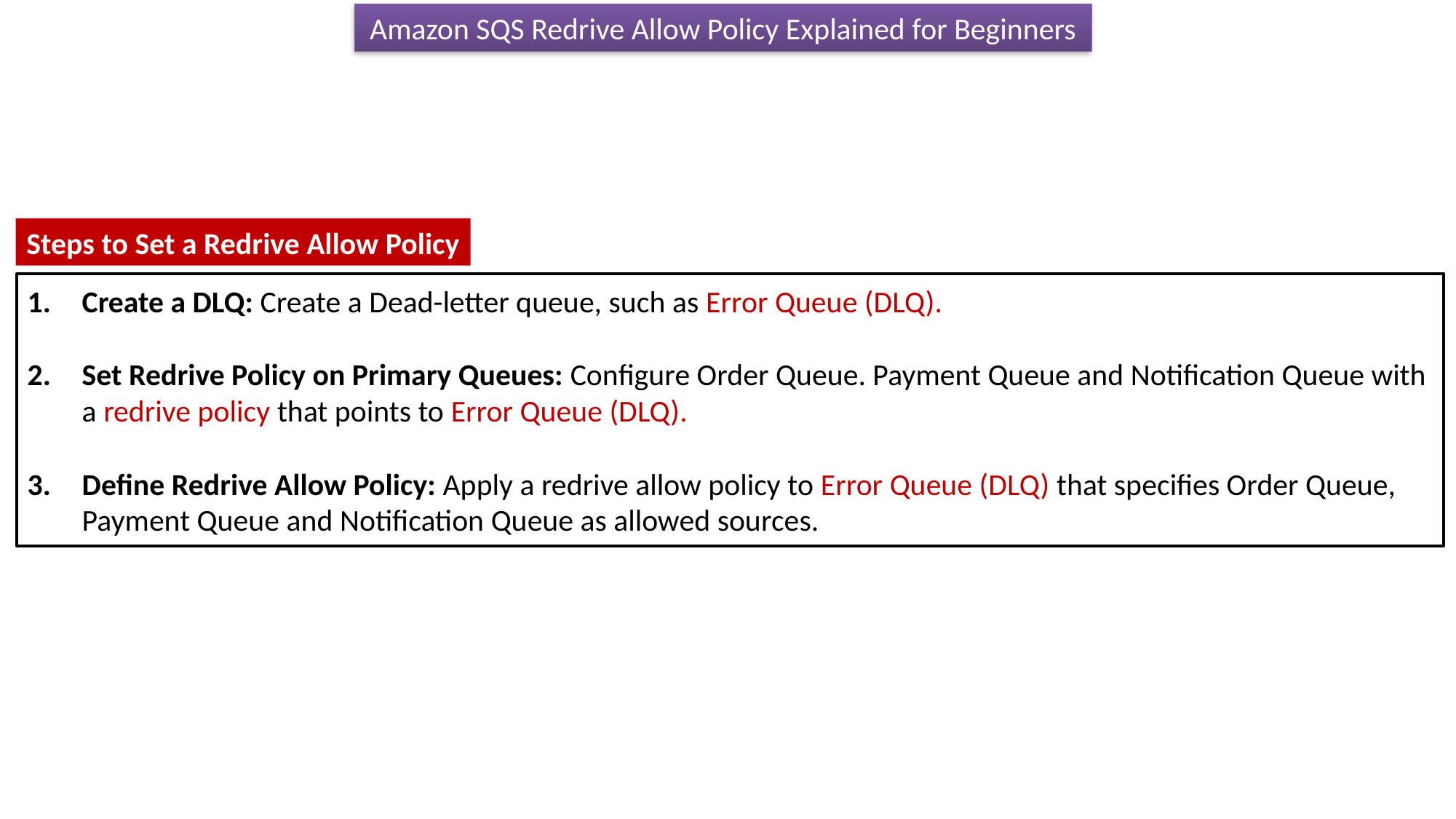

Amazon SQS Redrive Allow Policy Explained for Beginners

Steps to Set a Redrive Allow Policy
Create a DLQ: Create a Dead-letter queue, such as Error Queue (DLQ).
Set Redrive Policy on Primary Queues: Configure Order Queue. Payment Queue and Notification Queue with a redrive policy that points to Error Queue (DLQ).
Define Redrive Allow Policy: Apply a redrive allow policy to Error Queue (DLQ) that specifies Order Queue, Payment Queue and Notification Queue as allowed sources.